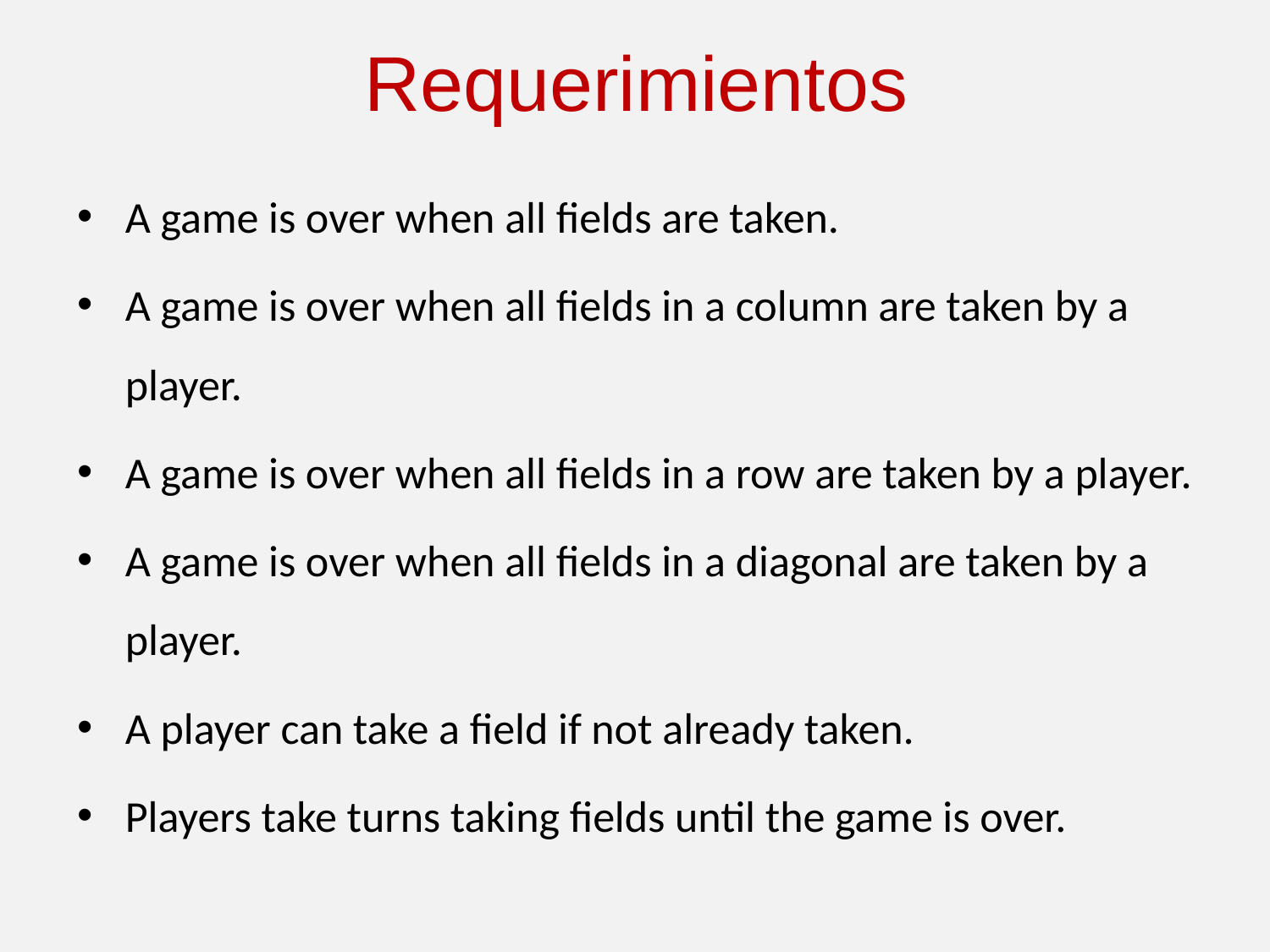

# Requerimientos
A game is over when all fields are taken.
A game is over when all fields in a column are taken by a player.
A game is over when all fields in a row are taken by a player.
A game is over when all fields in a diagonal are taken by a player.
A player can take a field if not already taken.
Players take turns taking fields until the game is over.